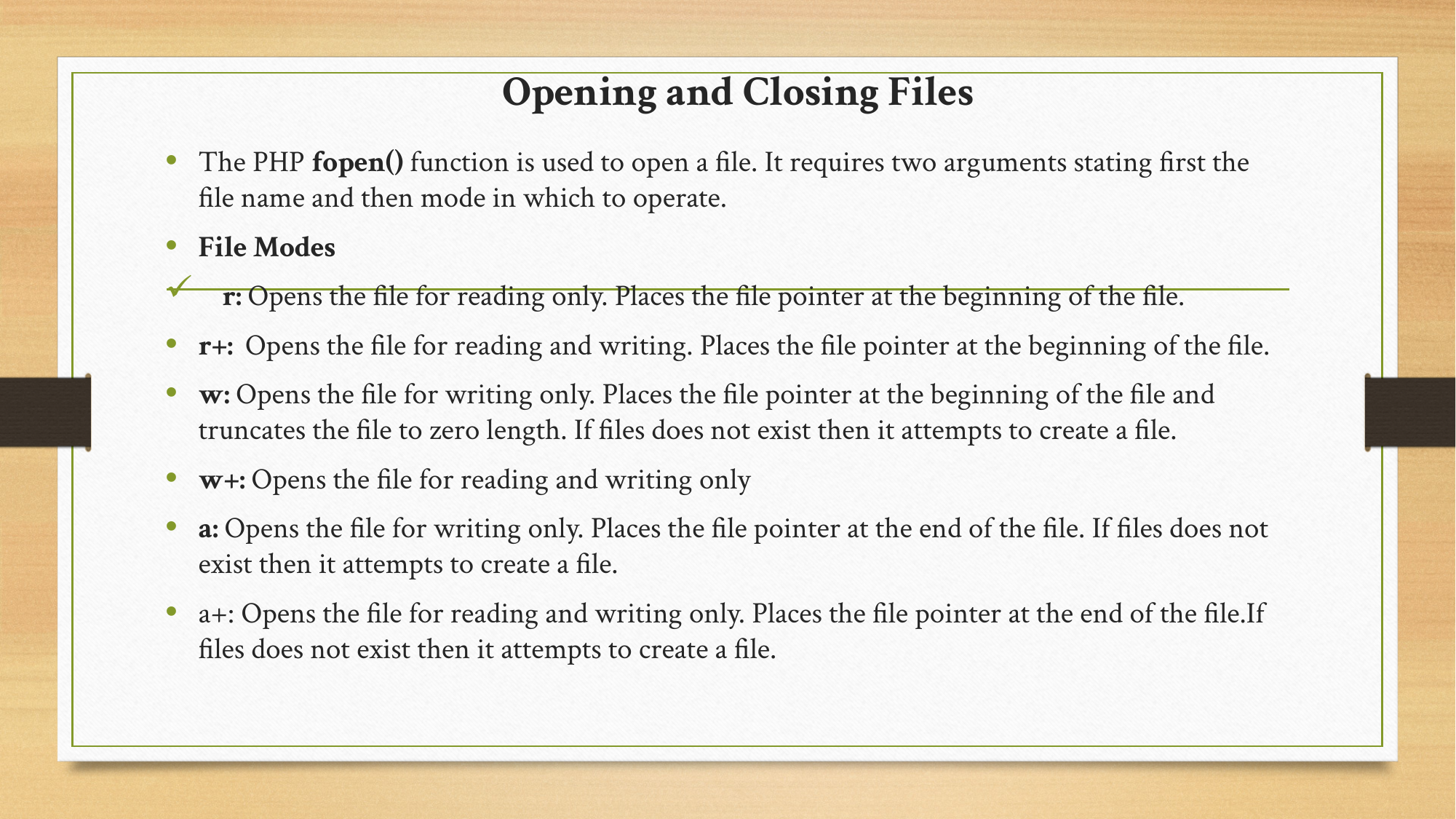

# Opening and Closing Files
The PHP fopen() function is used to open a file. It requires two arguments stating first the file name and then mode in which to operate.
File Modes
    r: Opens the file for reading only. Places the file pointer at the beginning of the file.
r+:  Opens the file for reading and writing. Places the file pointer at the beginning of the file.
w: Opens the file for writing only. Places the file pointer at the beginning of the file and truncates the file to zero length. If files does not exist then it attempts to create a file.
w+: Opens the file for reading and writing only
a: Opens the file for writing only. Places the file pointer at the end of the file. If files does not exist then it attempts to create a file.
a+: Opens the file for reading and writing only. Places the file pointer at the end of the file.If files does not exist then it attempts to create a file.